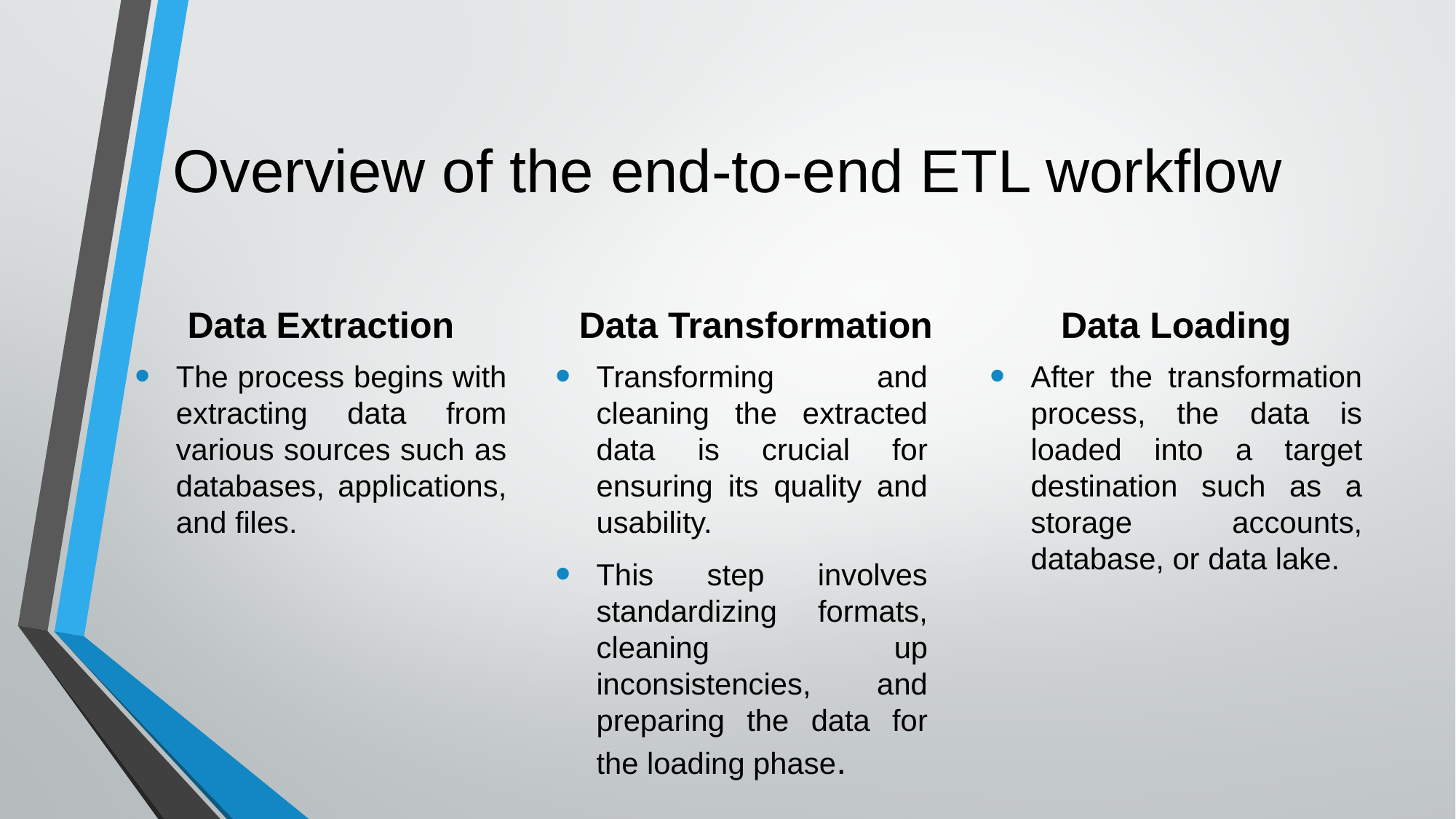

# Overview of the end-to-end ETL workflow
Data Extraction
Data Transformation
Data Loading
The process begins with extracting data from various sources such as databases, applications, and files.
Transforming and cleaning the extracted data is crucial for ensuring its quality and usability.
This step involves standardizing formats, cleaning up inconsistencies, and preparing the data for the loading phase.
After the transformation process, the data is loaded into a target destination such as a storage accounts, database, or data lake.